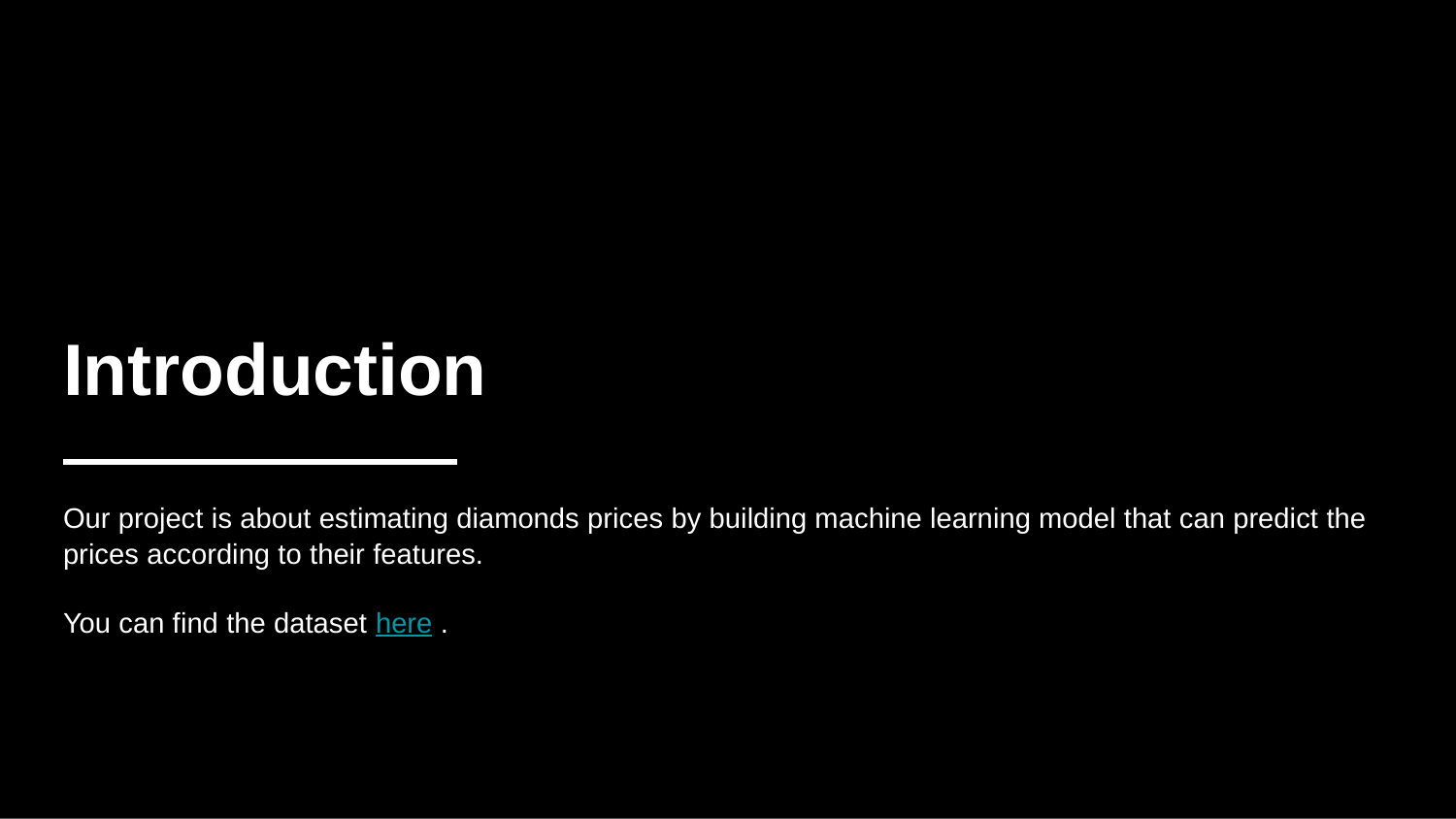

# Introduction
Our project is about estimating diamonds prices by building machine learning model that can predict the prices according to their features.
You can find the dataset here .